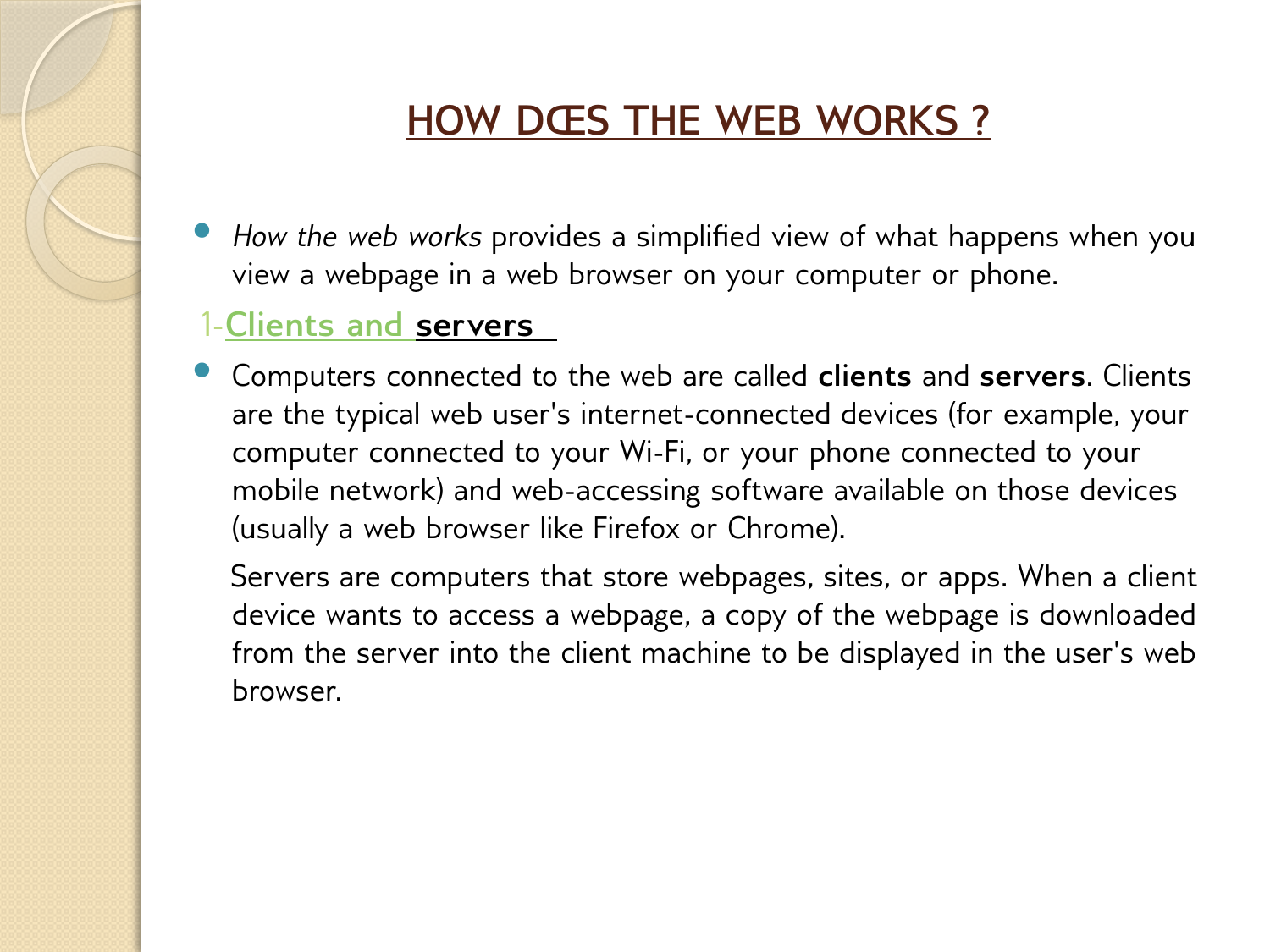

# HOW DOES THE WEB WORKS ?
How the web works provides a simplified view of what happens when you view a webpage in a web browser on your computer or phone.
 1-Clients and servers
Computers connected to the web are called clients and servers. Clients are the typical web user's internet-connected devices (for example, your computer connected to your Wi-Fi, or your phone connected to your mobile network) and web-accessing software available on those devices (usually a web browser like Firefox or Chrome).
    Servers are computers that store webpages, sites, or apps. When a client device wants to access a webpage, a copy of the webpage is downloaded from the server into the client machine to be displayed in the user's web browser.